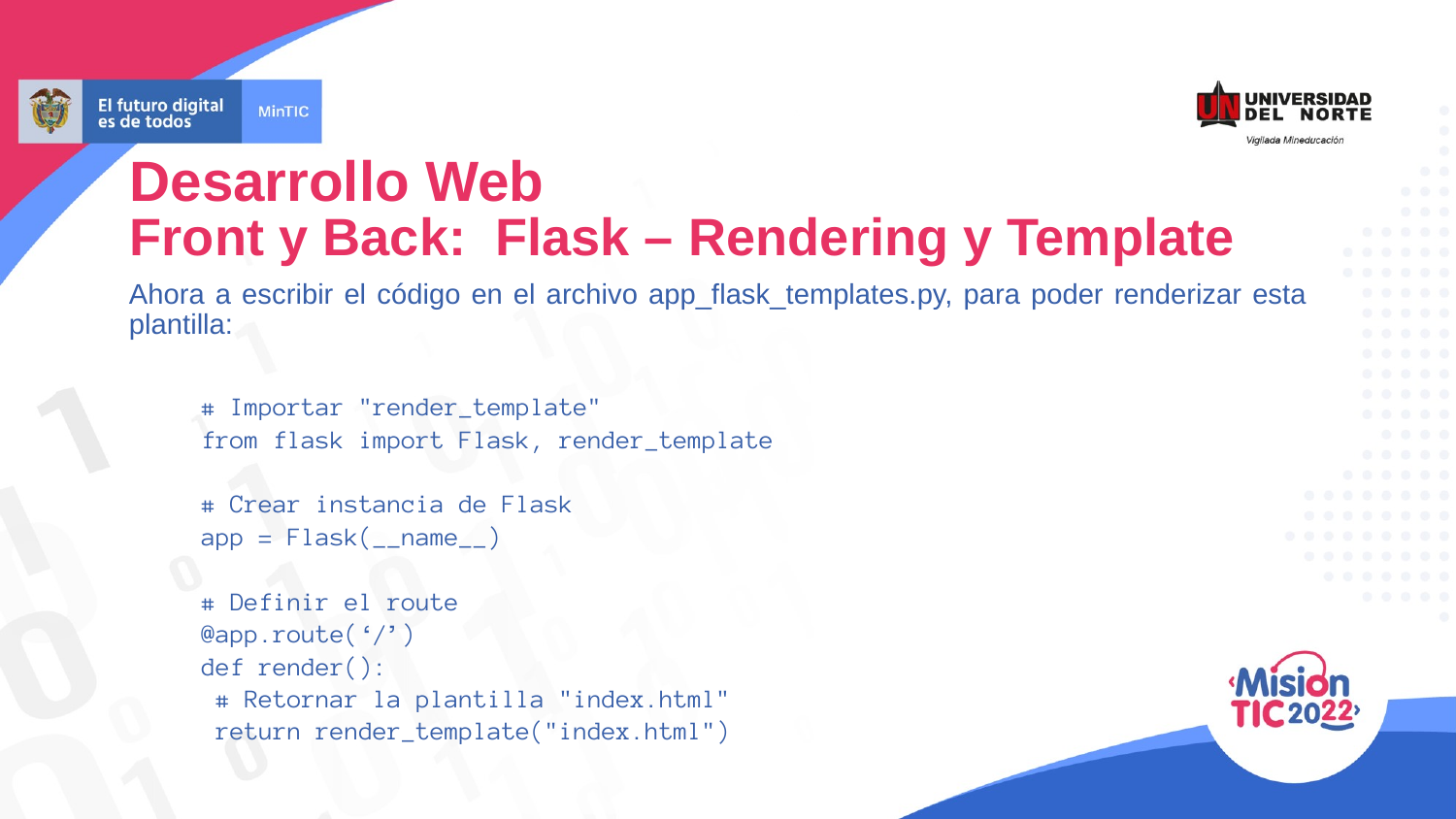

Desarrollo Web
Front y Back:  Flask – Rendering y Template
Ahora a escribir el código en el archivo app_flask_templates.py, para poder renderizar esta plantilla:

# Importar "render_template"
from flask import Flask, render_template

# Crear instancia de Flask
app = Flask(__name__)

# Definir el route
@app.route(‘/’)
def render():
 # Retornar la plantilla "index.html"
 return render_template("index.html")